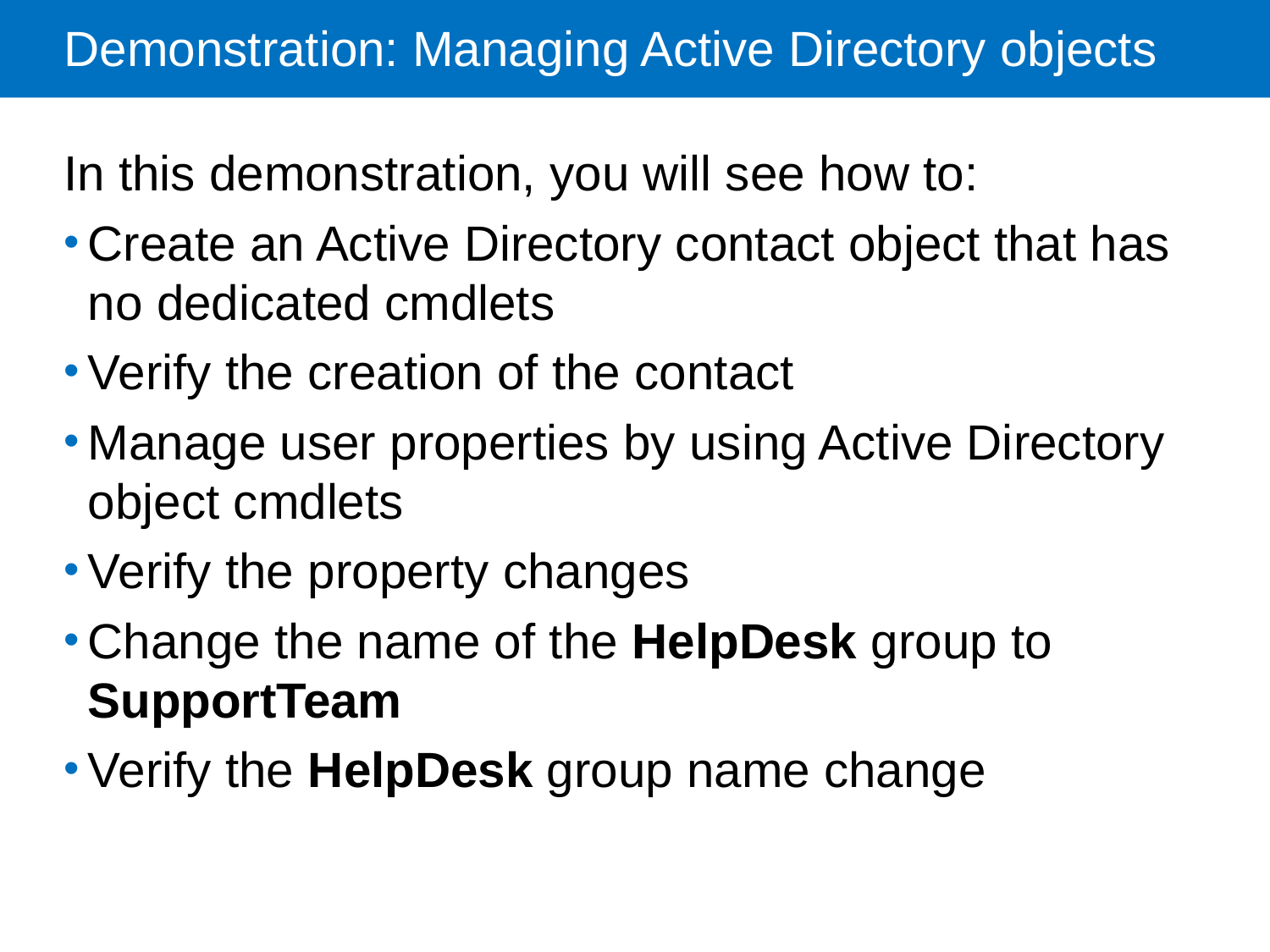

# Demonstration: Managing Active Directory objects
In this demonstration, you will see how to:
Create an Active Directory contact object that has no dedicated cmdlets
Verify the creation of the contact
Manage user properties by using Active Directory object cmdlets
Verify the property changes
Change the name of the HelpDesk group to SupportTeam
Verify the HelpDesk group name change